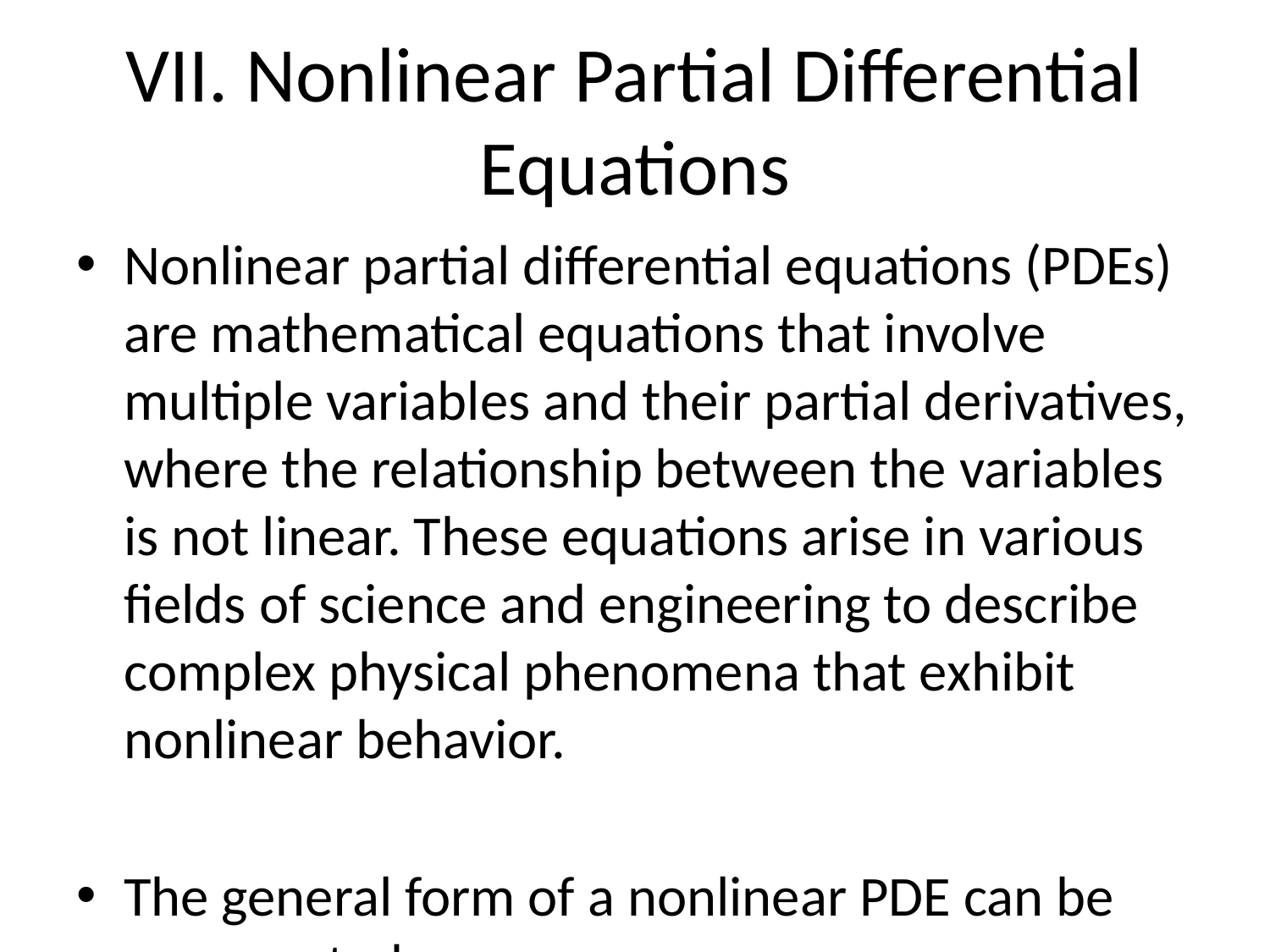

# VII. Nonlinear Partial Differential Equations
Nonlinear partial differential equations (PDEs) are mathematical equations that involve multiple variables and their partial derivatives, where the relationship between the variables is not linear. These equations arise in various fields of science and engineering to describe complex physical phenomena that exhibit nonlinear behavior.

The general form of a nonlinear PDE can be represented as: